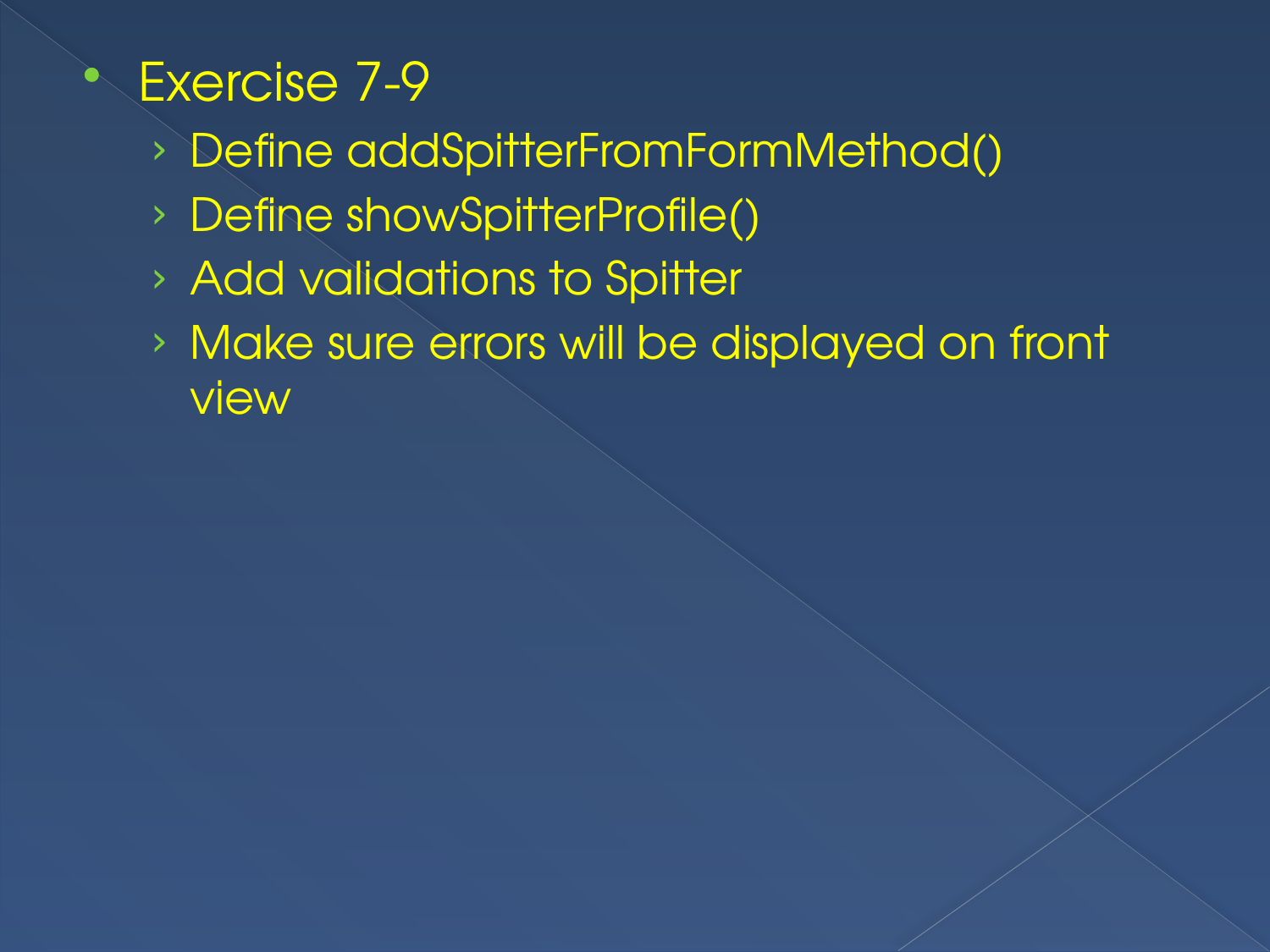

Exercise 7-9
Define addSpitterFromFormMethod()
Define showSpitterProfile()
Add validations to Spitter
Make sure errors will be displayed on front view